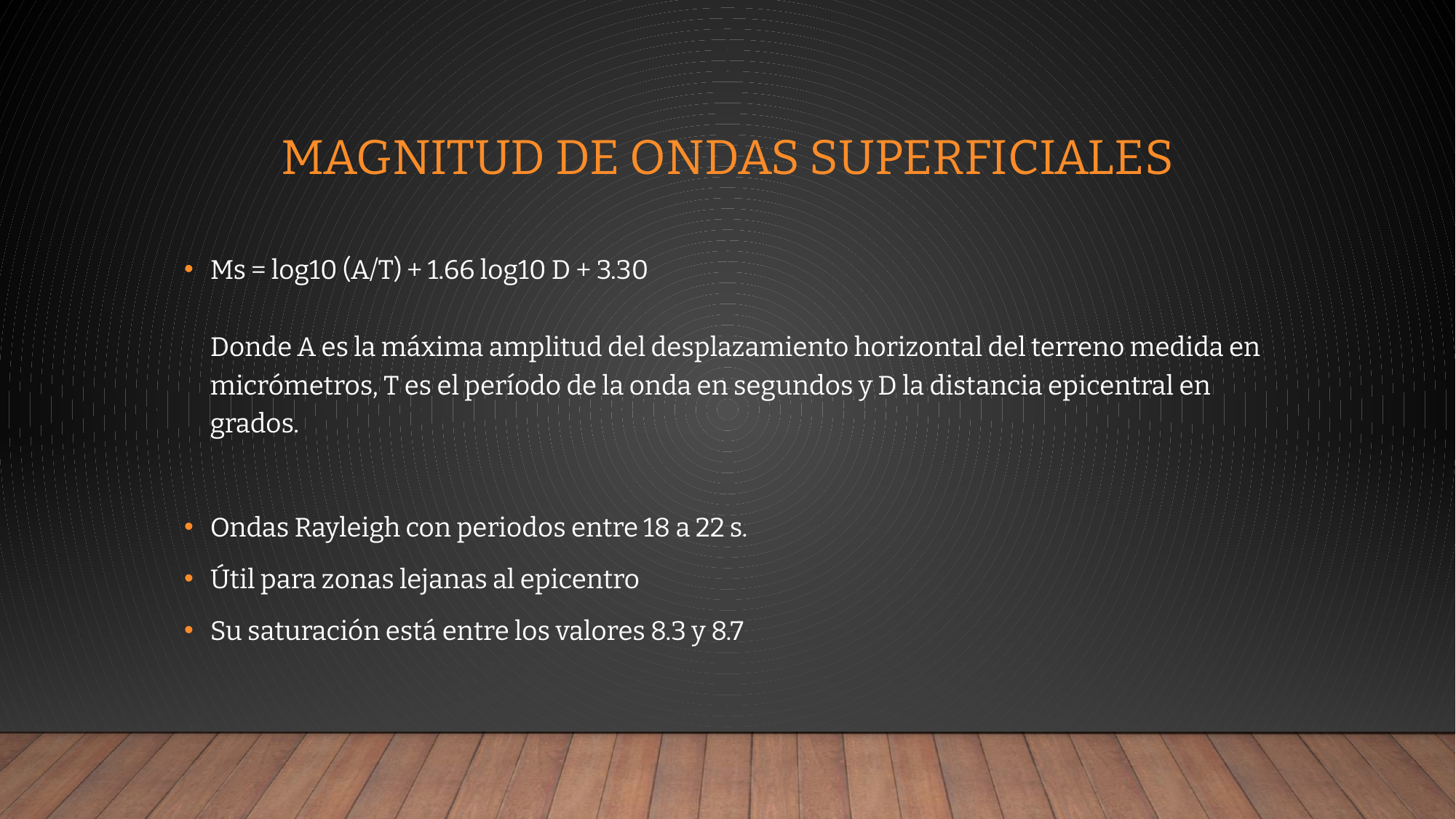

# MAGNITUD DE ONDAS SUPERFICIALES
Ms = log10 (A/T) + 1.66 log10 D + 3.30 
Donde A es la máxima amplitud del desplazamiento horizontal del terreno medida en micrómetros, T es el período de la onda en segundos y D la distancia epicentral en grados.

Ondas Rayleigh con periodos entre 18 a 22 s.
Útil para zonas lejanas al epicentro
Su saturación está entre los valores 8.3 y 8.7